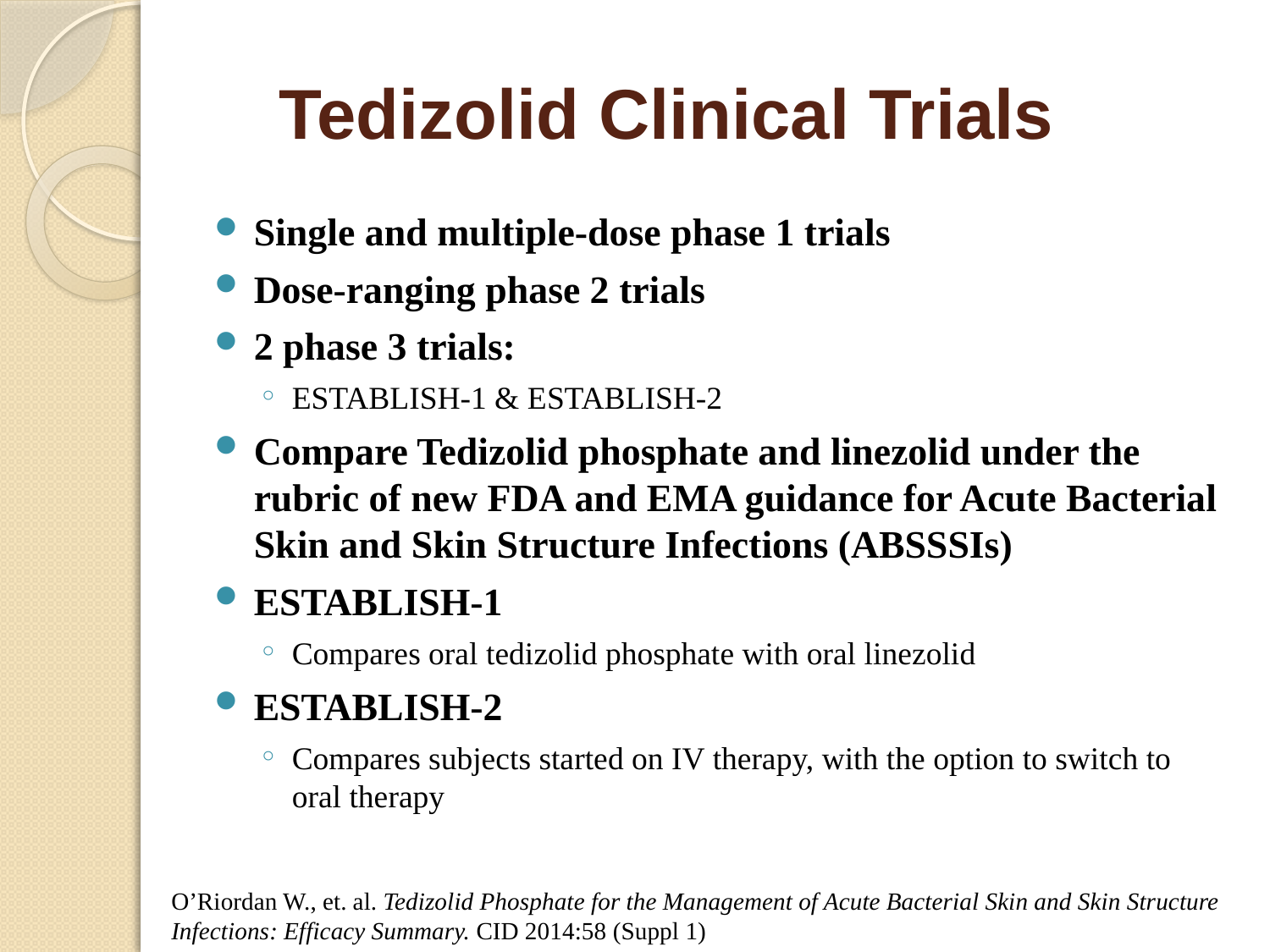

# Tedizolid Clinical Trials
Single and multiple-dose phase 1 trials
Dose-ranging phase 2 trials
2 phase 3 trials:
ESTABLISH-1 & ESTABLISH-2
Compare Tedizolid phosphate and linezolid under the rubric of new FDA and EMA guidance for Acute Bacterial Skin and Skin Structure Infections (ABSSSIs)
ESTABLISH-1
Compares oral tedizolid phosphate with oral linezolid
ESTABLISH-2
Compares subjects started on IV therapy, with the option to switch to oral therapy

O’Riordan W., et. al. Tedizolid Phosphate for the Management of Acute Bacterial Skin and Skin Structure Infections: Efficacy Summary. CID 2014:58 (Suppl 1)